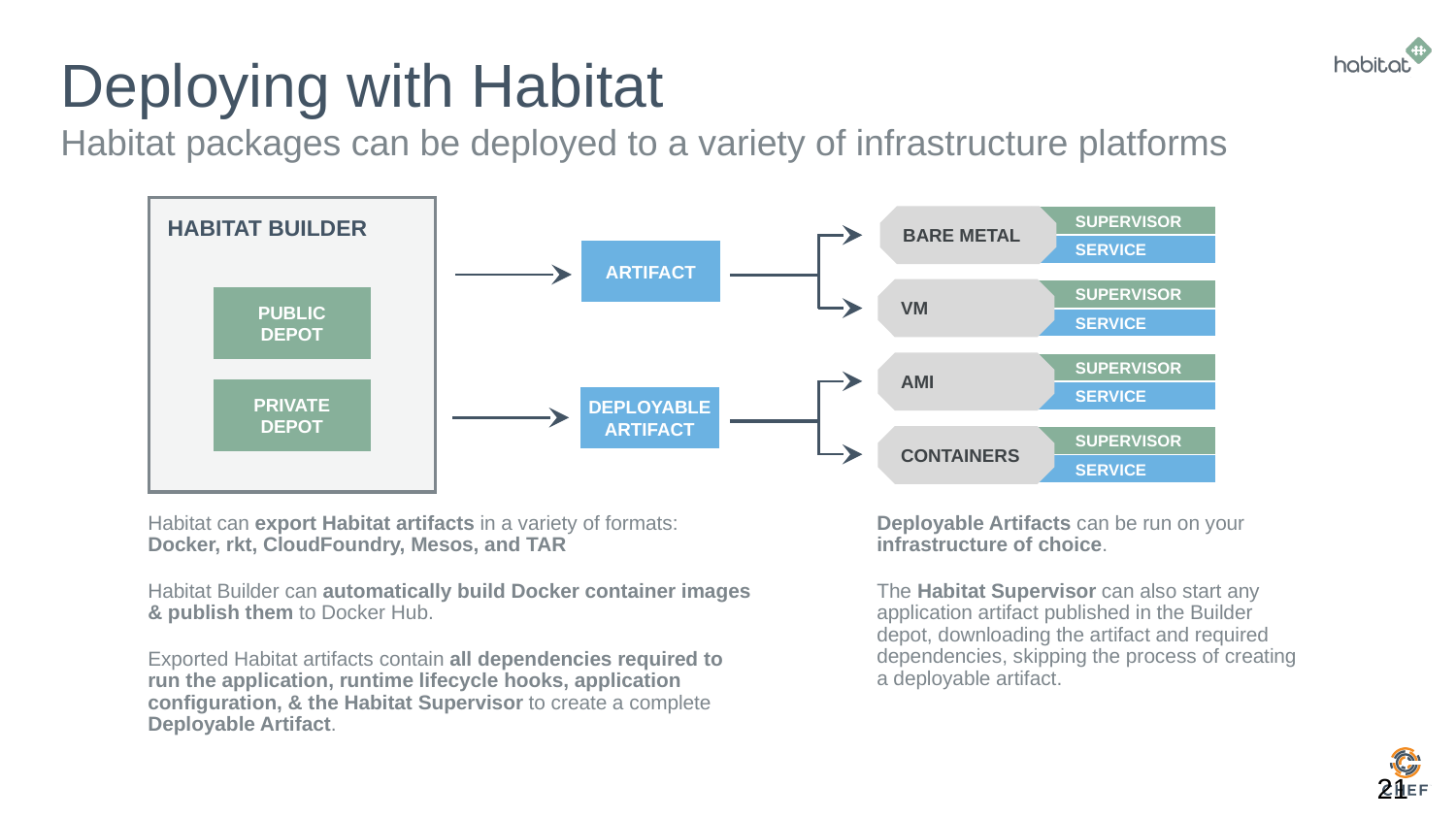

# Deploying with Habitat

Habitat packages can be deployed to a variety of infrastructure platforms

HABITAT BUILDER
BARE METAL

SUPERVISOR
SERVICE
VM

SUPERVISOR
SERVICE
AMI

SUPERVISOR
SERVICE

SUPERVISOR
SERVICE
CONTAINERS
ARTIFACT
PUBLIC DEPOT
PRIVATE DEPOT
DEPLOYABLE ARTIFACT
Habitat can export Habitat artifacts in a variety of formats: Docker, rkt, CloudFoundry, Mesos, and TAR
Habitat Builder can automatically build Docker container images & publish them to Docker Hub.
Exported Habitat artifacts contain all dependencies required to run the application, runtime lifecycle hooks, application configuration, & the Habitat Supervisor to create a complete Deployable Artifact.

Deployable Artifacts can be run on your infrastructure of choice.
The Habitat Supervisor can also start any application artifact published in the Builder depot, downloading the artifact and required dependencies, skipping the process of creating a deployable artifact.
21